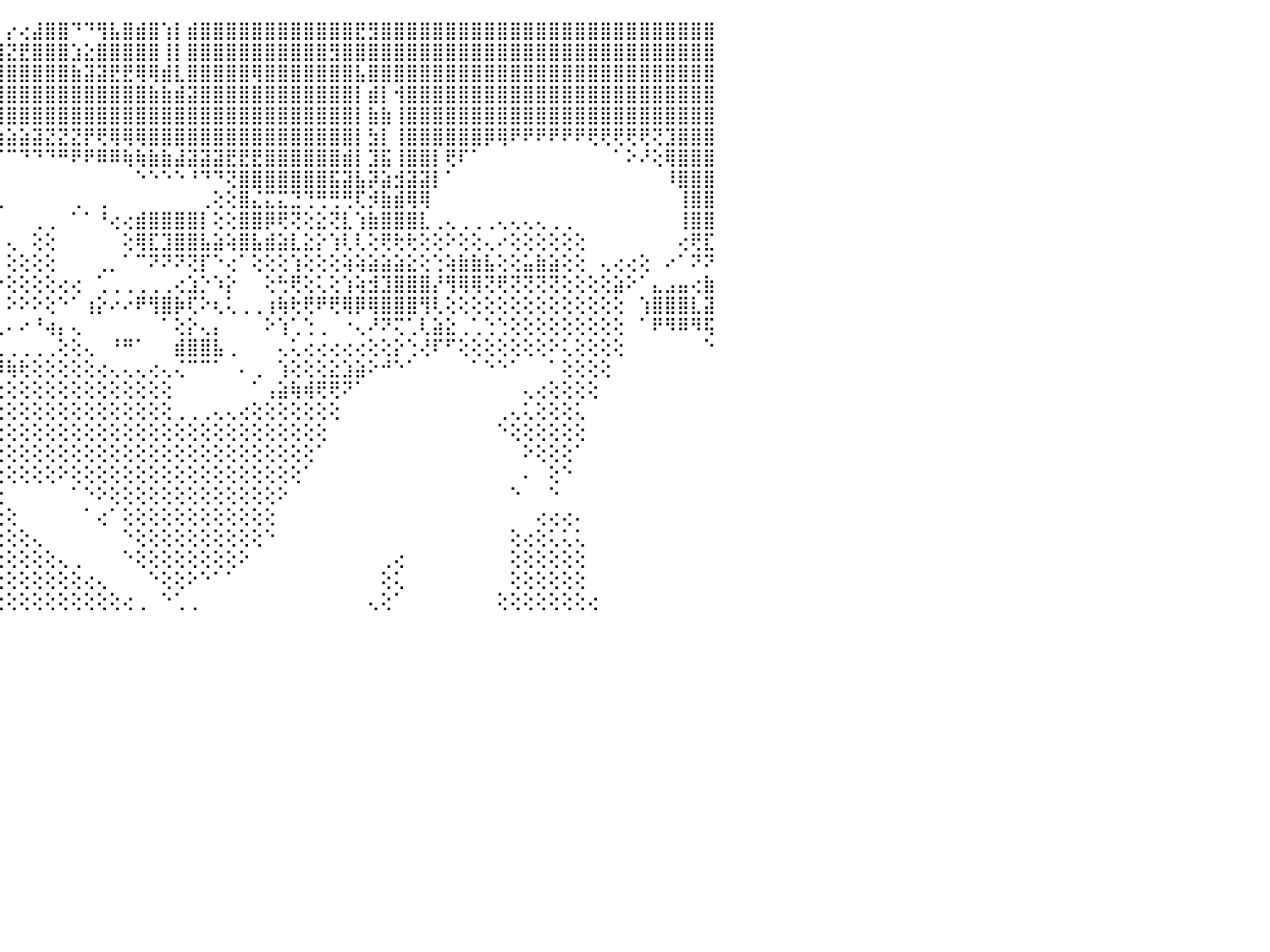

⠀⠀⠀⠀⠀⠀⠀⠀⠀⠀⠀⠀⠀⠀⠀⠀⠀⠀⠀⠀⠀⠀⠀⢀⢀⣕⣿⣿⣿⢟⣿⣿⣿⣿⣷⣷⣵⣽⣝⡟⢻⢿⢼⣿⡇⡔⢔⣼⣿⣿⠙⠙⢻⣧⣿⣾⣿⢱⡇⣾⣿⣿⣿⣿⣿⣿⣿⣿⣿⣿⣿⣿⣟⣻⣿⣿⣿⣿⣿⣿⣿⣿⣿⣿⣿⣿⣿⣿⣿⣿⣿⣿⣿⣿⣿⣿⣿⣿⣿⣿⠀
⠀⠀⠀⠀⠀⠀⠀⠀⠀⠀⠀⠀⠀⠀⠀⠀⠀⠀⠀⠀⠀⢕⢕⢕⢻⣿⣿⣿⣇⢕⢕⢟⣿⣿⣿⣿⣿⣿⣿⣿⣿⣷⣷⣾⣿⣝⣟⣿⣿⣿⣱⣕⣿⣿⣿⣿⣿⢸⡇⣿⣿⣿⣿⣿⣿⣿⣿⣿⣿⣿⣻⣿⣿⣿⣿⣿⣿⣿⣿⣿⣿⣿⣿⣿⣿⣿⣿⣿⣿⣿⣿⣿⣿⣿⣿⣿⣿⣿⣿⣿⠀
⠀⠀⠀⠀⠀⠀⠀⠀⠀⠀⠀⠀⠀⠀⠀⠀⠀⠀⠀⢄⢔⢕⢕⢕⢜⢝⢝⣿⡿⢕⢕⢸⣿⣿⣿⣿⣿⣿⣿⣿⣿⣿⣿⣿⣿⣿⣿⣿⣿⣿⣷⣽⣽⣟⣟⢿⢿⣾⣇⣿⣿⣿⣿⣿⢿⣿⣿⣿⣿⣿⣿⣿⣧⣿⣿⣿⣿⣿⣿⣿⣿⣿⣿⣿⣿⣿⣿⣿⣿⣿⣿⣿⣿⣿⣿⣿⣿⣿⣿⣿⠀
⠀⠀⠀⠀⠀⠀⠀⠀⠀⠀⢀⢀⢀⠀⠀⠀⠀⠀⠀⠕⠕⠕⢕⢕⢕⢕⢜⠝⢕⢕⢱⢸⣿⣿⣿⣿⣿⣿⣿⣿⣿⣿⣿⣿⣿⣿⣿⣿⣿⣿⣿⣿⣿⣿⣿⣿⣷⣷⣾⣽⣿⣿⣿⣿⣿⣿⣿⣿⣿⣿⣿⣿⡇⣾⡇⢺⣿⣿⣿⣿⣿⣿⣿⣿⣿⣿⣿⣿⣿⣿⣿⣿⣿⣿⣿⣿⣿⣿⣿⣿⠀
⠀⠀⠀⠀⠀⠀⠀⠀⠀⢕⢕⢁⠁⢕⢔⢔⢄⢕⢕⢕⢕⢕⢕⢕⢔⣔⢑⢔⢱⢕⢕⢕⣾⣧⣵⣥⣌⣝⣝⡟⢟⢿⢿⢿⣿⣿⣿⣿⣿⣿⣿⣿⣿⣿⣿⣿⣿⣿⣿⣿⣿⣿⣿⣿⣿⣿⣿⣿⣿⣿⣿⣿⡇⣷⣷⢸⣿⣿⣿⣿⣿⣿⣿⣿⣿⣿⣿⣿⣿⣿⣿⣿⣿⣿⣿⣿⣿⣿⣿⣿⠀
⠀⠀⠀⠀⠀⠀⠀⠀⠄⢕⢕⢕⠀⢕⢕⢕⢕⢕⢕⢕⢕⢕⢕⢕⢜⢿⢕⢕⢣⢕⢕⡕⣿⡟⠛⠛⠟⠻⠿⢿⢿⢿⣷⣷⣷⣵⣵⣽⣝⣝⣝⡟⢟⢿⢿⢿⣿⣿⣿⣿⣿⣿⣿⣿⣿⣿⣿⣿⣿⣿⣿⣿⡇⣳⡇⢸⣿⣿⣿⣿⣿⣿⡿⢿⠟⠟⠟⠟⠟⠟⢟⢟⢟⢟⢟⢝⣹⣿⣿⣿⠀
⢀⠀⠀⠀⠀⠀⠀⠀⠀⢕⢕⢕⢕⢔⢕⢕⢕⢕⢕⢕⢕⢕⢕⢕⢕⢔⢇⠕⠕⢕⢕⡇⢩⡇⠀⠀⠀⠀⠀⠀⠀⠀⠀⠁⠈⠉⠙⠙⠙⠛⠟⠟⠿⠿⢷⢷⣷⣷⣼⣽⣽⣽⣟⣟⣟⣿⣿⣿⣿⣿⣿⣾⡇⣹⣯⢸⣿⣿⡇⢟⠏⠁⠀⠀⠀⠀⠀⠀⠀⠀⠀⠀⠁⠕⠜⢕⢿⣿⣿⣿⠀
⢕⠀⠀⠀⠀⠀⠀⠀⠀⢕⢕⢕⢕⢇⢕⢕⢕⢕⢕⢕⢕⢕⢕⢕⢕⢕⣷⡔⣀⡀⢔⡷⣕⠁⠀⠀⠀⠀⠀⠀⠀⠀⠀⠀⠀⠀⠀⠀⠀⠀⠀⠀⠀⠀⠀⠑⠑⠑⠑⠘⠙⠙⢝⣿⣿⣿⣿⣿⣿⣿⣯⣽⣧⡽⣵⣺⣽⣽⡇⠁⠀⠀⠀⠀⠀⠀⠀⠀⠀⠀⠀⠀⠀⠀⠀⠀⠸⣿⣿⣿⠀
⢕⢔⢀⠀⠀⠀⠀⢄⢕⢕⢕⢕⢕⢕⢕⢕⢕⢕⢕⢕⢕⢕⢕⢕⢕⢕⢕⡕⢹⠕⠕⢕⢳⢔⣿⡇⠄⢔⢕⢕⢔⠄⠀⠔⢄⠀⠀⠀⠀⠀⢀⠀⢀⠀⠀⠀⠀⠀⠀⠀⢀⢕⢕⣿⣌⣍⣍⣙⢙⢛⢛⢛⢏⡺⣷⣾⢿⢿⠀⠀⠀⠀⠀⠀⠀⠀⠀⠀⠀⠀⠀⠀⠀⠀⠀⠀⠀⢸⣿⣿⠀
⢕⢕⢕⢕⢄⢄⢕⢕⢕⢕⢕⢕⢕⢕⢕⢕⢕⢕⢕⠕⢕⢕⢕⢕⢕⢕⢕⢕⢔⢔⠀⢕⣾⡔⢄⢄⠀⢕⢄⢄⢄⠀⠀⠀⠁⠀⠀⢀⢀⠀⠁⠁⠘⢔⢔⣾⣿⣿⣿⣿⡇⢕⢕⣿⣿⡿⢟⢝⢕⣕⢝⣇⢱⣷⣿⣿⣿⣇⢀⢄⢀⢀⢀⢄⢄⢄⢄⢀⢀⠀⠀⠀⠀⠀⠀⠀⠀⢸⣿⣿⠀
⢕⢕⡕⡕⢕⢕⢕⢕⢕⢕⢕⢕⢕⢕⢕⢕⠀⠀⠀⠀⠀⠁⢕⢕⢕⢕⢕⢕⢕⢕⠀⢕⢕⢕⢕⢕⠀⢕⠕⠑⠑⠁⠀⠀⠀⢄⠀⢕⢕⠀⠀⠀⠀⠀⢕⢿⣏⣹⣿⣿⣧⣵⢵⣿⣧⣾⣵⣇⣕⡕⢱⢇⢇⢕⢟⢗⢗⢕⢕⠕⢕⢕⢄⠔⢕⢕⢕⢕⢕⢕⠀⠀⠀⠀⠀⠀⠀⢔⢟⣏⠀
⢱⣾⣿⣿⣿⣷⣷⣇⢕⢕⢕⢕⢕⢕⢕⢕⢔⠀⠀⢄⢄⢄⢄⢅⢕⢕⢕⢕⢕⡇⠀⢕⢕⢕⠁⢕⢄⢕⠀⠀⠀⠀⠀⠀⠀⢕⢕⢕⢕⠀⠀⠀⢀⡀⠁⠉⠝⠝⠝⢝⡏⠑⢔⠁⢕⢕⢕⢱⢕⢕⢕⢵⢵⣵⣵⣵⣕⢕⢑⢵⣷⣷⣧⢕⢕⣥⣷⣵⢕⢕⠀⢄⢔⢔⢕⠀⠔⠁⠝⠝⠀
⠕⠙⠙⠙⠙⠛⠟⠿⢕⢕⢕⢕⢕⢕⢕⢕⢕⢔⠕⢕⢕⢕⢕⢕⢕⢕⢕⢕⢕⢄⢠⢕⢕⢑⢑⢑⢑⢕⢔⢔⠔⢐⢀⠀⠐⢕⢕⢕⢕⢔⢔⠀⢁⢀⢀⢀⢀⢀⢔⣱⡑⠱⡕⠀⠀⢕⢓⢟⢕⢅⢕⢱⢵⣺⣹⣿⣿⣿⡜⢻⢿⢿⢝⢟⢝⢝⢝⢝⢕⢕⢕⢕⣵⠕⠁⣄⣠⣤⢔⣷⠀
⠀⠀⠀⠀⠀⠀⠀⠀⠀⠁⠕⢕⢕⢕⢕⢕⠕⠀⠀⠑⢕⢕⢕⢕⢕⢕⢕⢕⠕⢕⢕⢕⡕⢑⠙⠕⠐⠐⠑⠁⠀⠁⠁⠁⠀⠕⠕⠕⢕⠑⠁⢰⡕⠔⠔⠟⢻⣿⡷⢏⠕⢆⢅⢀⢀⢰⢷⢗⢟⠟⢟⢿⡿⢿⣿⣿⣿⢻⢇⢕⢕⢕⢕⢕⢕⢕⢕⢕⢕⢕⢕⢕⢕⠀⢱⣿⣿⣿⣇⣽⠀
⠀⠀⠀⠀⠀⠀⠀⠀⠀⠀⠀⠁⠁⠕⢕⢕⠀⠀⠀⠀⢕⢕⢕⢕⢕⢜⢑⠀⠀⢄⠁⢕⢇⠀⠄⢁⣤⡥⡴⠀⠀⠀⠁⡀⢀⠄⠔⠘⢴⡄⢄⠀⠀⠀⠀⠀⠀⠁⢕⡕⢄⡄⠀⠀⠀⠕⢱⢁⢑⢀⠀⠐⢄⠜⠝⢍⢁⢇⣵⣕⢀⢁⢑⢑⢕⢕⢕⢕⢕⢕⢕⢕⢕⠀⠁⠟⠻⠿⠻⢯⠀
⠀⠀⠀⠀⠀⠀⠀⠀⠀⠀⠀⠀⠀⠀⠁⠕⠀⠀⠀⠀⠕⢕⢕⠕⠕⠕⢕⠀⠀⠙⢧⣔⢕⠀⠀⠀⠀⠀⠀⢀⢀⠀⠀⢁⢀⢀⢀⢀⢀⢕⢕⢄⠀⠘⠛⠁⠀⠀⣾⣿⣿⣧⢀⠀⠀⠀⢄⢅⢔⢔⢔⢔⢔⢕⢕⡕⢑⢜⠏⠋⢕⢕⢕⢕⢕⢕⢕⠕⢅⢕⢕⢕⢕⠀⠀⠀⠀⠀⠀⠑⠀
⠀⠀⠀⠀⠀⠀⠀⠀⠀⠀⠀⠀⠀⠀⠀⠀⠀⢀⢀⢔⠕⢿⢷⣧⢑⠔⠑⠑⠁⠀⠔⢗⢗⢟⢄⢄⢔⢕⣕⡕⢕⢵⣼⣾⡾⢷⢗⢕⢕⢕⢕⢕⢔⢄⢄⢄⢔⢄⢌⠉⠉⠁⠀⠄⢀⠀⢱⢕⢕⢕⣕⣱⣵⠕⠚⠑⠁⠀⠀⠀⠀⠁⠑⠑⠁⠀⠀⠁⢕⢕⢕⢕⠀⠀⠀⠀⠀⠀⠀⠀⠀
⠀⠀⠀⠀⠀⠀⠀⠀⠀⠀⠀⠀⠀⠀⠀⠁⠀⢕⢕⢕⠀⠖⠆⠅⠉⠑⠑⢑⢐⢅⢄⢕⢕⢑⢕⢞⢟⢟⢟⢗⢕⢜⢕⢕⢕⢕⢕⢕⢕⢕⢕⢕⢕⢕⢕⢕⢕⢕⠀⠀⠀⠀⠀⠀⠁⢠⣵⢷⢾⢟⢟⠝⠁⠀⠀⠀⠀⠀⠀⠀⠀⠀⠀⠀⠀⢄⢔⢕⢕⢕⢕⠀⠀⠀⠀⠀⠀⠀⠀⠀⠀
⠀⠀⠀⠀⠀⠀⠀⠀⠀⠀⠀⠀⠀⠀⠀⠀⠀⠑⢕⣕⡕⢄⢄⢄⢕⢕⢕⢕⢕⢕⢕⢕⢕⢕⢕⢕⢕⢕⢕⢕⢕⢕⢕⢕⢕⢕⢕⢕⢕⢕⢕⢕⢕⢕⢕⢕⢕⢕⢀⢀⢀⢄⢄⢔⢕⢕⢕⢕⢕⢕⢕⠀⠀⠀⠀⠀⠀⠀⠀⠀⠀⠀⠀⢀⢄⢅⢕⢕⢕⢅⠀⠀⠀⠀⠀⠀⠀⠀⠀⠀⠀
⠀⠀⠀⠀⠀⠀⠀⠀⠀⠀⠀⠀⠀⠀⠀⠀⠀⠀⠁⢱⣽⣝⡷⢕⢕⢕⢕⢕⢕⢕⢕⢕⢕⢕⢕⢕⢕⢕⢕⢕⢕⢕⢕⢕⢕⢕⢕⢕⢕⢕⢕⢕⢕⢕⢕⢕⢕⢕⢕⢕⢕⢕⢕⢕⢕⢕⢕⢕⢕⢕⠀⠀⠀⠀⠀⠀⠀⠀⠀⠀⠀⠀⠀⠑⢕⢕⢕⢕⢕⢕⠀⠀⠀⠀⠀⠀⠀⠀⠀⠀⠀
⠀⠀⠀⠀⠀⠀⠀⠀⠀⠀⠀⠀⠀⠀⠀⠀⠀⠀⠀⠑⠑⢕⢜⢗⢕⢕⢕⢕⢕⢕⢕⢕⢕⢕⢕⢕⢕⢕⢕⢕⢕⢕⢕⢕⢕⢕⢕⢕⢕⢕⢕⢕⢕⢕⢕⢕⢕⢕⢕⢕⢕⢕⢕⢕⢕⢕⢕⢕⢕⠁⠀⠀⠀⠀⠀⠀⠀⠀⠀⠀⠀⠀⠀⠀⠀⠕⢕⢕⢕⠁⠀⠀⠀⠀⠀⠀⠀⠀⠀⠀⠀
⠀⠀⠀⠀⠀⠀⠀⠀⠀⠀⠀⠀⠀⠀⠀⠀⠀⠀⠀⠀⠕⠜⢕⢕⢕⢕⢕⢕⢕⢕⢕⢕⢕⢕⢕⢕⢕⢕⢕⢕⢕⢕⢕⢕⢕⢕⢕⢕⢕⠕⢕⢕⢕⢕⢕⢕⢕⢕⢕⢕⢕⢕⢕⢕⢕⢕⢕⢕⠁⠀⠀⠀⠀⠀⠀⠀⠀⠀⠀⠀⠀⠀⠀⠀⠀⠄⠀⢕⠑⠀⠀⠀⠀⠀⠀⠀⠀⠀⠀⠀⠀
⠀⠀⠀⠀⠀⠀⠀⠀⠀⠀⠀⠀⠀⠀⠀⠀⠀⠀⠀⠀⠔⢔⢕⢕⢕⢕⢕⢕⢕⢕⢕⢕⢕⢕⢕⢕⢕⢕⢕⢕⢕⢕⢕⢕⢕⠀⠀⠀⠀⠀⠁⠑⠕⢕⢕⢕⢕⢕⢕⢕⢕⢕⢕⢕⢕⢕⠕⠀⠀⠀⠀⠀⠀⠀⠀⠀⠀⠀⠀⠀⠀⠀⠀⠀⠑⠀⠀⠑⠀⠀⠀⠀⠀⠀⠀⠀⠀⠀⠀⠀⠀
⠀⠀⠀⠀⠀⠀⠀⠀⠀⠀⠀⠀⠀⠀⠀⠀⠀⠀⠀⠀⠀⢕⢕⢕⢕⢕⢕⢕⢕⢕⢕⢕⢕⢕⢕⢕⢕⢕⢕⢕⢕⢕⢕⢕⢕⢕⠀⠀⠀⠀⠀⠁⢔⠁⢕⢕⢕⢕⢕⢕⢕⢕⢕⢕⢕⢕⠀⠀⠀⠀⠀⠀⠀⠀⠀⠀⠀⠀⠀⠀⠀⠀⠀⠀⠀⠀⢔⢔⢔⠄⠀⠀⠀⠀⠀⠀⠀⠀⠀⠀⠀
⠀⠀⠀⠀⠀⠀⠀⠀⠀⠀⠀⠀⠀⠀⠀⠀⠀⠀⠀⠀⠀⢕⢕⢕⢕⢕⢕⢕⢕⢕⢕⢕⢕⢕⢕⢕⢕⢕⢕⢕⢕⢕⢕⢕⢕⢕⢕⢄⠀⠀⠀⠀⠀⠀⠑⢕⢕⢕⢕⢕⢕⢕⢕⢕⢕⠑⠀⠀⠀⠀⠀⠀⠀⠀⠀⠀⠀⠀⠀⠀⠀⠀⠀⠀⢕⢔⢕⢅⢅⢅⠀⠀⠀⠀⠀⠀⠀⠀⠀⠀⠀
⠀⠀⠀⠀⠀⠀⠀⠀⠀⠀⠀⠀⠀⠀⠀⠀⠀⠀⠀⠀⠀⠕⢕⢕⢕⢕⢕⢕⢕⢕⢕⢕⢕⢕⢕⢕⢕⢕⢕⢕⢕⢕⢕⢕⢕⢕⢕⢕⢕⢄⢀⠀⠀⠀⠑⢕⢕⢕⢕⢕⢕⢕⢕⠕⠀⠀⠀⠀⠀⠀⠀⠀⠀⠀⢀⢔⠀⠀⠀⠀⠀⠀⠀⠀⢕⢕⢕⢕⢕⢕⠀⠀⠀⠀⠀⠀⠀⠀⠀⠀⠀
⠀⠀⠀⠀⠀⠀⠀⠀⠀⠀⠀⠀⠀⠀⠀⠀⠀⠀⠀⠀⠀⠀⢕⢕⢕⢕⢕⢕⢕⢕⢕⢕⢕⢕⢕⢕⢕⢕⢕⢕⢕⢕⢕⢕⢕⢕⢕⢕⢕⢕⢕⢔⢄⠀⠀⠀⠑⢕⢕⠕⠑⠁⠁⠀⠀⠀⠀⠀⠀⠀⠀⠀⠀⠀⢕⢅⠀⠀⠀⠀⠀⠀⠀⠀⢕⢕⢕⢕⢕⢕⠀⠀⠀⠀⠀⠀⠀⠀⠀⠀⠀
⠀⠀⠀⠀⠀⠀⠀⠀⠀⠀⠀⠀⠀⠀⠀⠀⠀⠀⠀⠀⠀⠀⢕⢕⢕⢕⢕⢕⢕⢕⢕⢕⢕⢕⢕⢕⢕⢕⢕⢕⢕⢕⢕⢕⢕⢕⢕⢕⢕⢕⢕⢕⢕⢕⢔⢀⠀⠑⢁⢀⠀⠀⠀⠀⠀⠀⠀⠀⠀⠀⠀⠀⠀⢄⢕⠁⠀⠀⠀⠀⠀⠀⠀⢕⢕⢕⢕⢕⢕⢕⢔⠀⠀⠀⠀⠀⠀⠀⠀⠀⠀
⠀⠀⠀⠀⠀⠀⠀⠀⠀⠀⠀⠀⠀⠀⠀⠀⠀⠀⠀⠀⠀⠀⠀⠀⠀⠀⠀⠀⠀⠀⠀⠀⠀⠀⠀⠀⠀⠀⠀⠀⠀⠀⠀⠀⠀⠀⠀⠀⠀⠀⠀⠀⠀⠀⠀⠀⠀⠀⠀⠀⠀⠀⠀⠀⠀⠀⠀⠀⠀⠀⠀⠀⠀⠀⠀⠀⠀⠀⠀⠀⠀⠀⠀⠀⠀⠀⠀⠀⠀⠀⠀⠀⠀⠀⠀⠀⠀⠀⠀⠀⠀